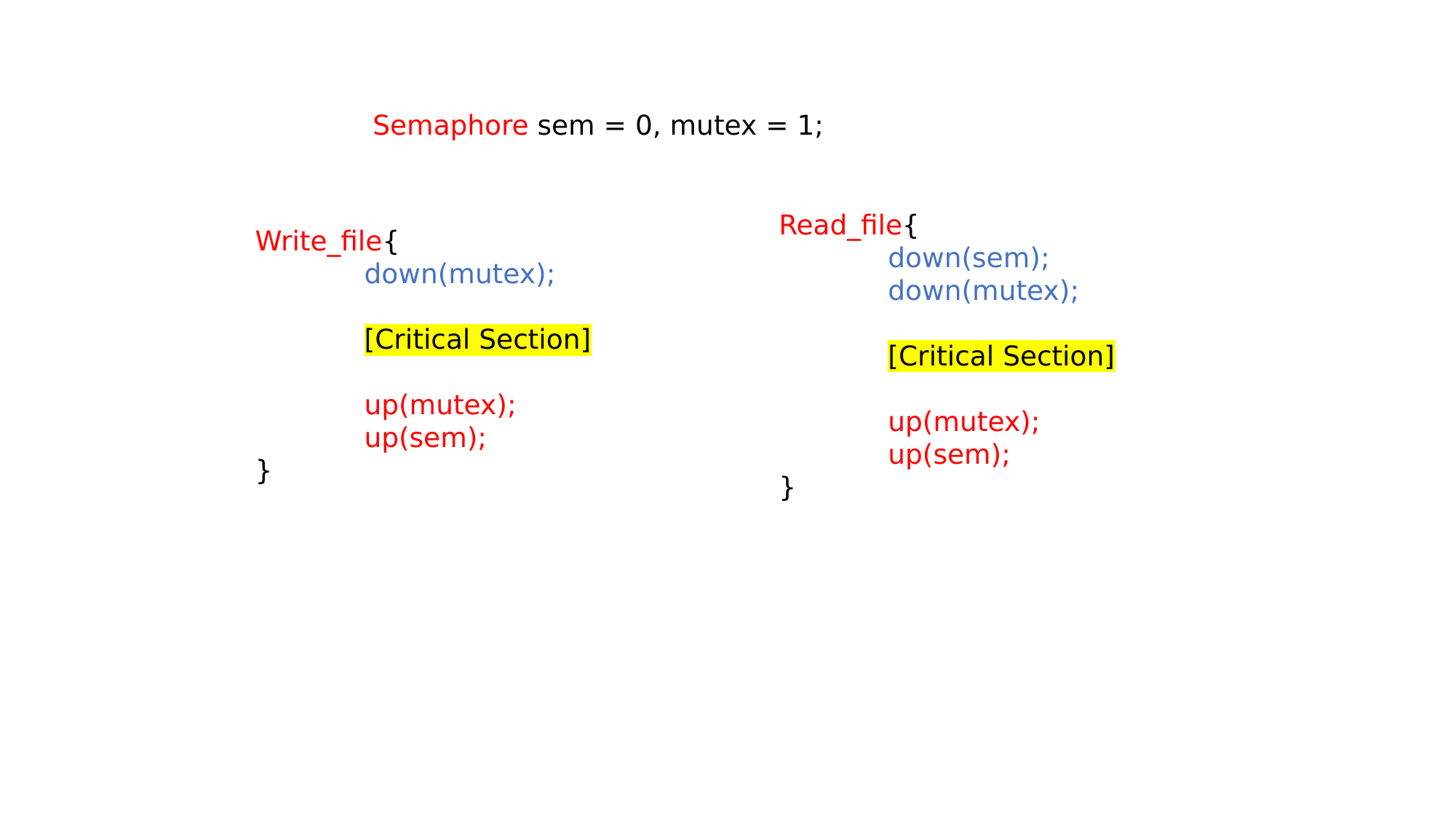

Semaphore sem = 0, mutex = 1;
Read_file{
	down(sem);
	down(mutex);

	[Critical Section]

	up(mutex);
	up(sem);
}
Write_file{
	down(mutex);

	[Critical Section]

	up(mutex);
	up(sem);
}